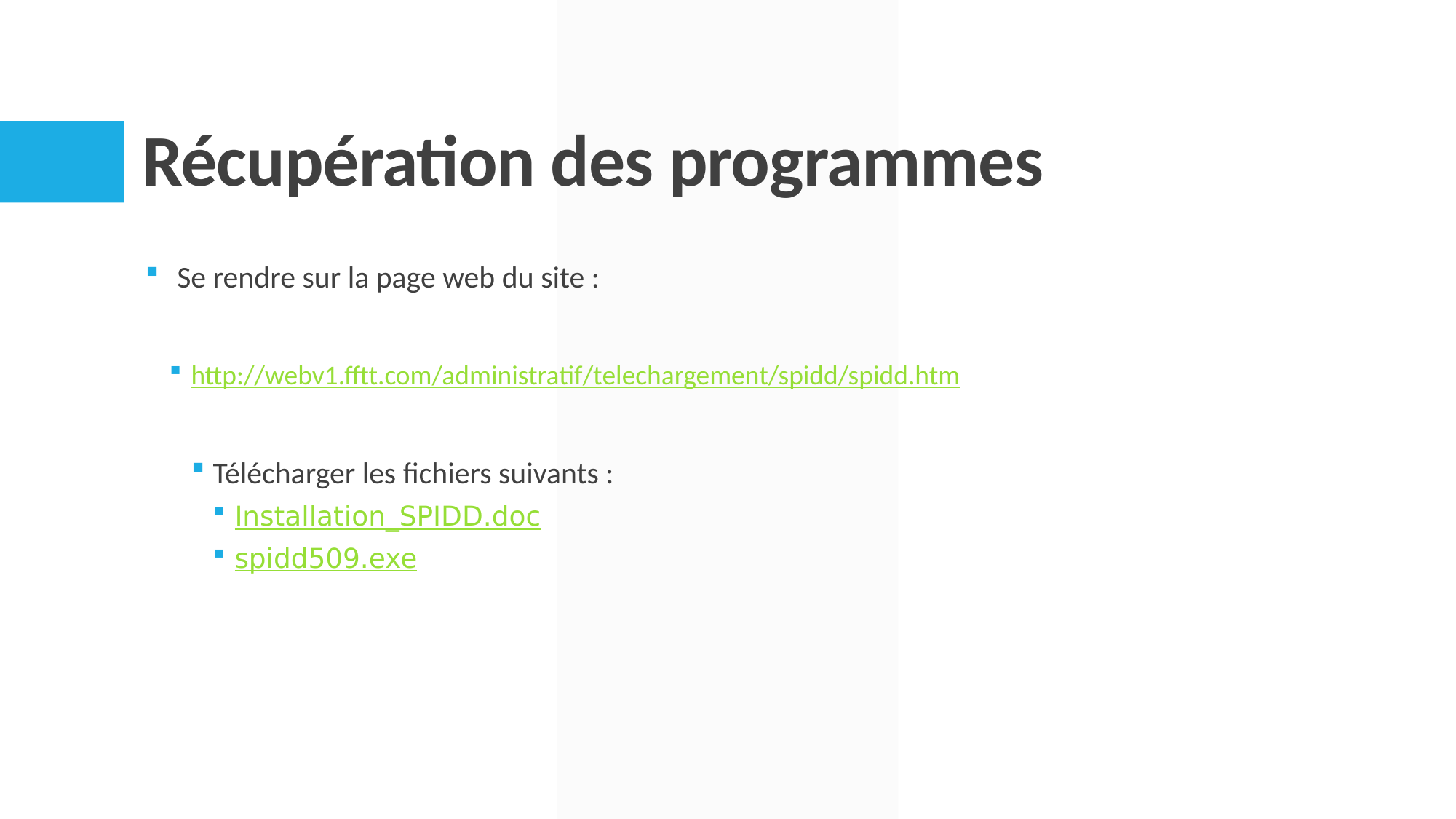

# Récupération des programmes
Se rendre sur la page web du site :

http://webv1.fftt.com/administratif/telechargement/spidd/spidd.htm

Télécharger les fichiers suivants :
Installation_SPIDD.doc
spidd509.exe